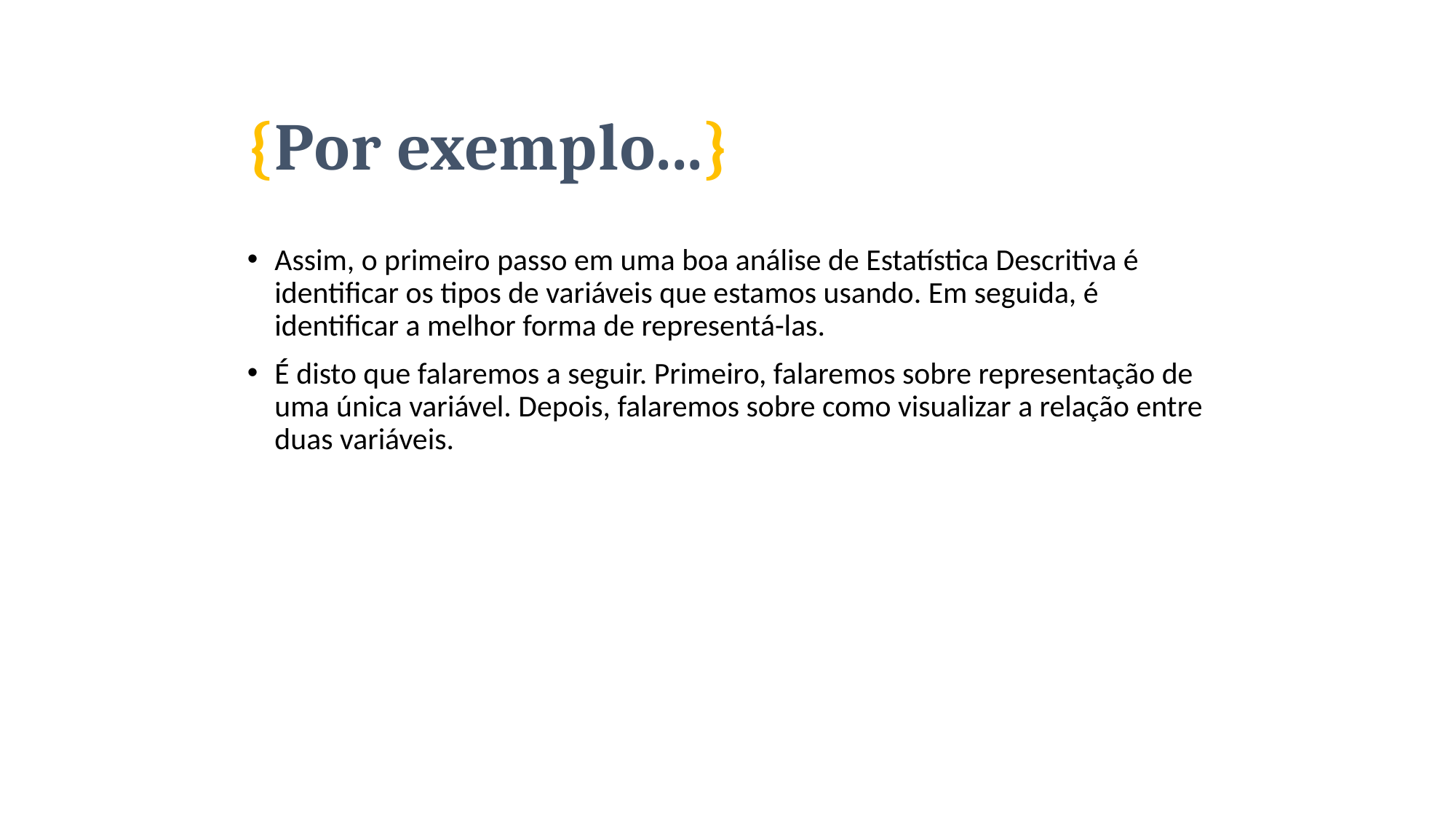

# {Por exemplo...}
Assim, o primeiro passo em uma boa análise de Estatística Descritiva é identificar os tipos de variáveis que estamos usando. Em seguida, é identificar a melhor forma de representá-las.
É disto que falaremos a seguir. Primeiro, falaremos sobre representação de uma única variável. Depois, falaremos sobre como visualizar a relação entre duas variáveis.